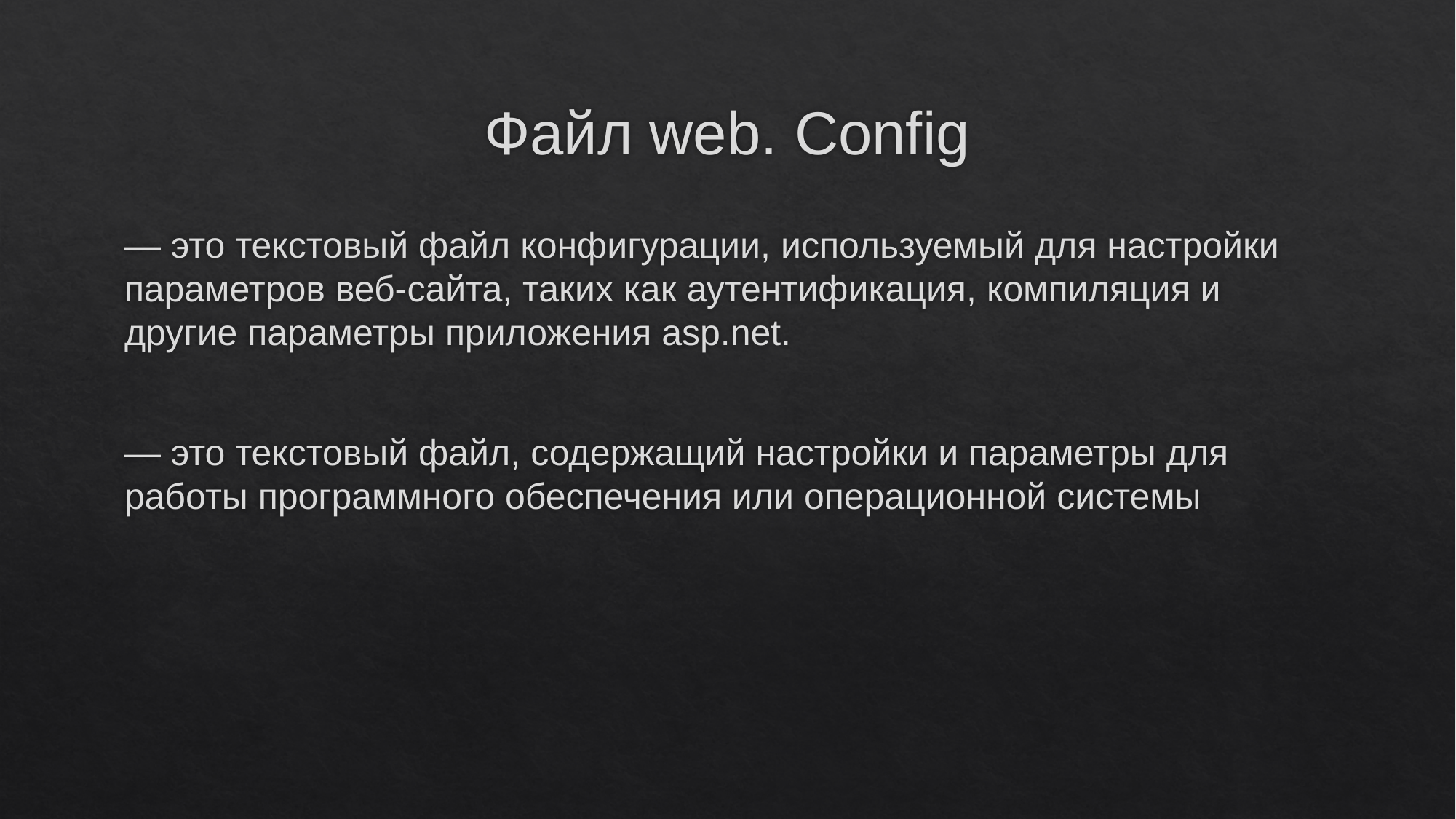

# Файл web. Config
— это текстовый файл конфигурации, используемый для настройки параметров веб-сайта, таких как аутентификация, компиляция и другие параметры приложения asp.net.

— это текстовый файл, содержащий настройки и параметры для работы программного обеспечения или операционной системы